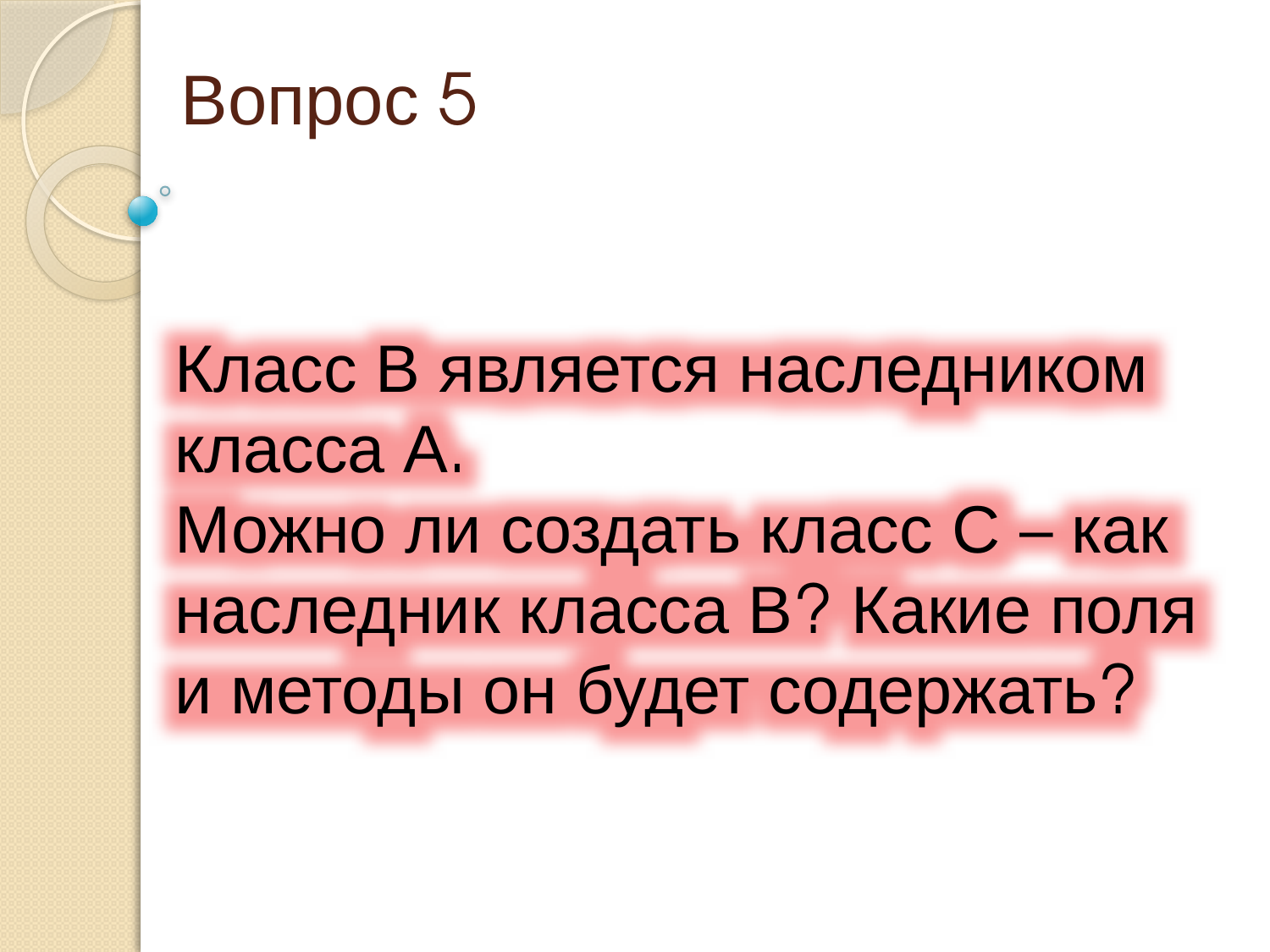

# Вопрос 5
Класс В является наследником класса А.
Можно ли создать класс С – как наследник класса В? Какие поля и методы он будет содержать?